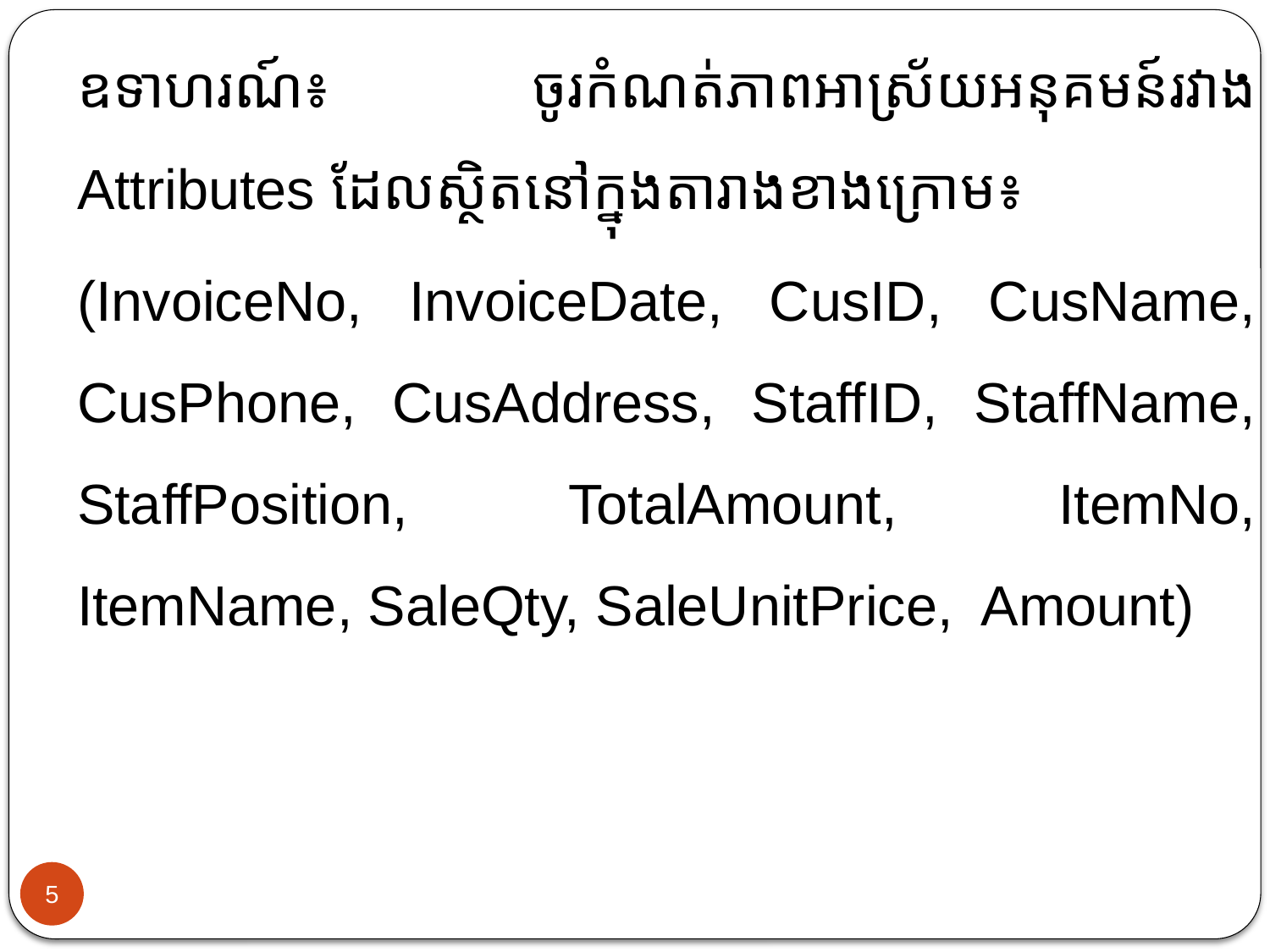

ឧទាហរណ៍៖ ចូរកំណត់ភាពអាស្រ័យអនុគមន៍រវាង Attributes ដែលស្ថិត​នៅក្នុងតារាងខាងក្រោម៖
(InvoiceNo, InvoiceDate, CusID, CusName, CusPhone, CusAddress, StaffID, StaffName, StaffPosition, TotalAmount, ItemNo, ItemName, SaleQty, SaleUnitPrice,  Amount)

5